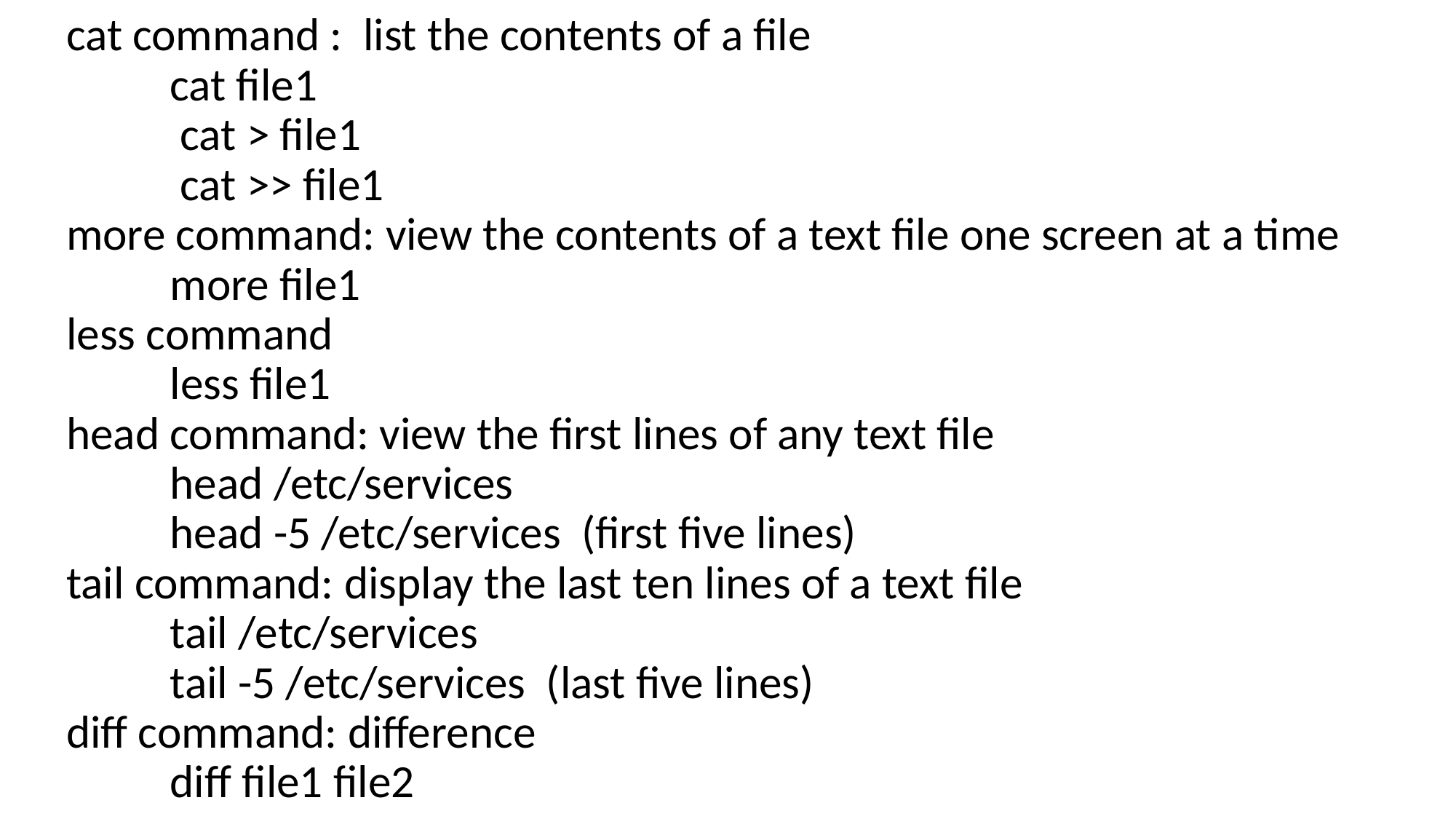

# cat command :  list the contents of a file cat file1 cat > file1 cat >> file1 more command: view the contents of a text file one screen at a time more file1 less command less file1 head command: view the first lines of any text file head /etc/services head -5 /etc/services  (first five lines) tail command: display the last ten lines of a text file tail /etc/services tail -5 /etc/services  (last five lines) diff command: difference diff file1 file2